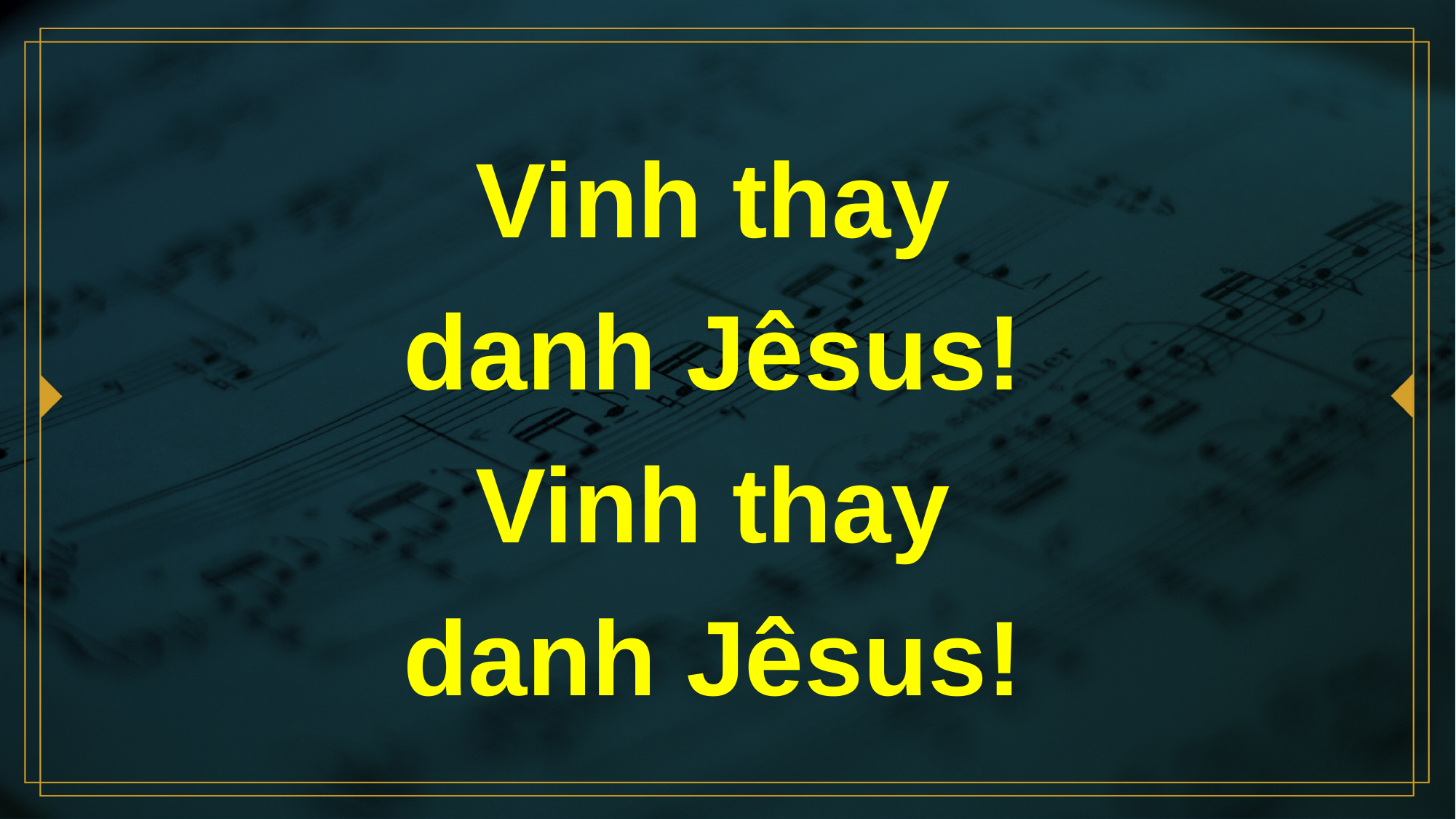

# Vinh thay danh Jêsus! Vinh thay danh Jêsus!